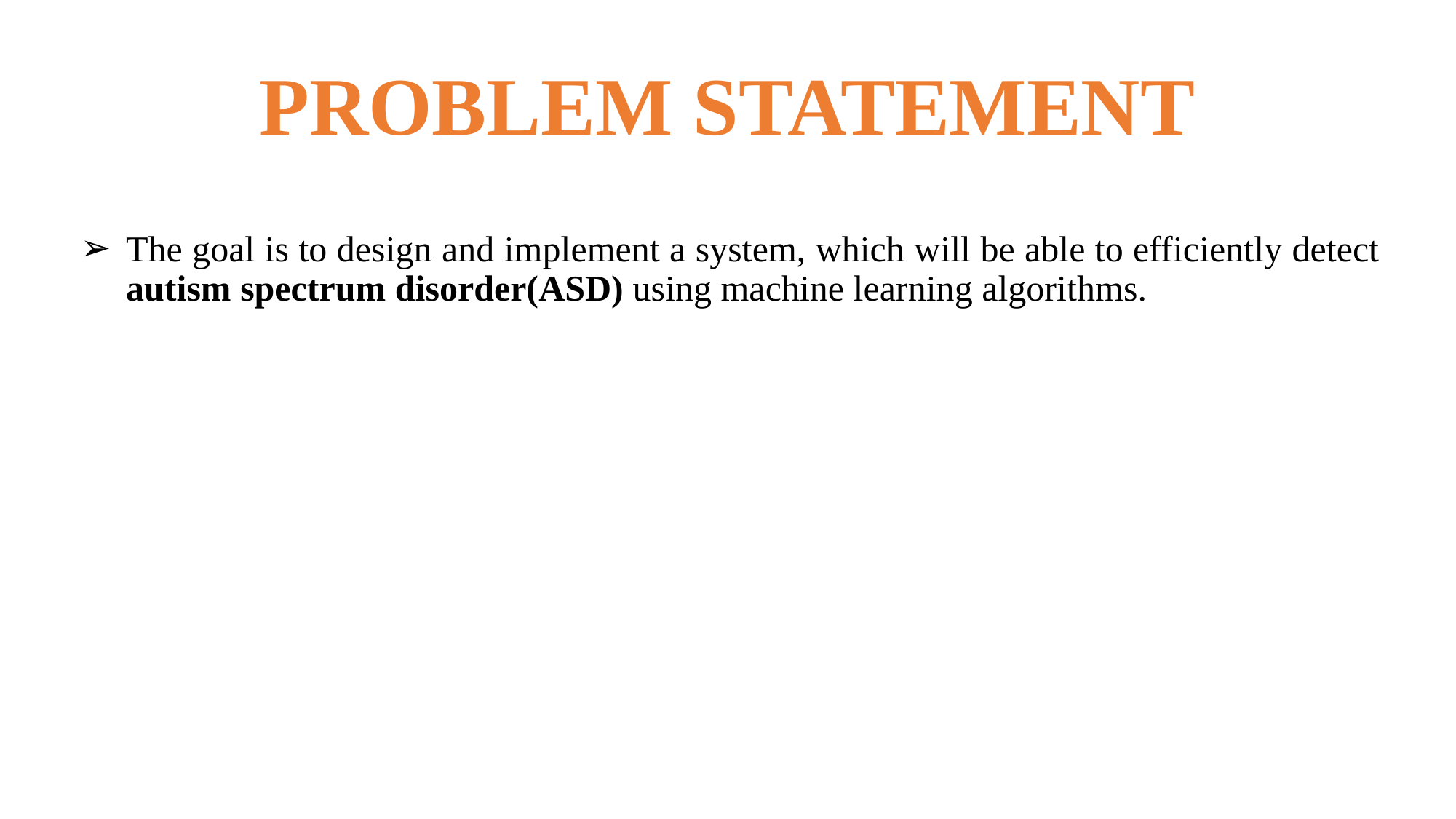

# PROBLEM STATEMENT
The goal is to design and implement a system, which will be able to efficiently detect autism spectrum disorder(ASD) using machine learning algorithms.